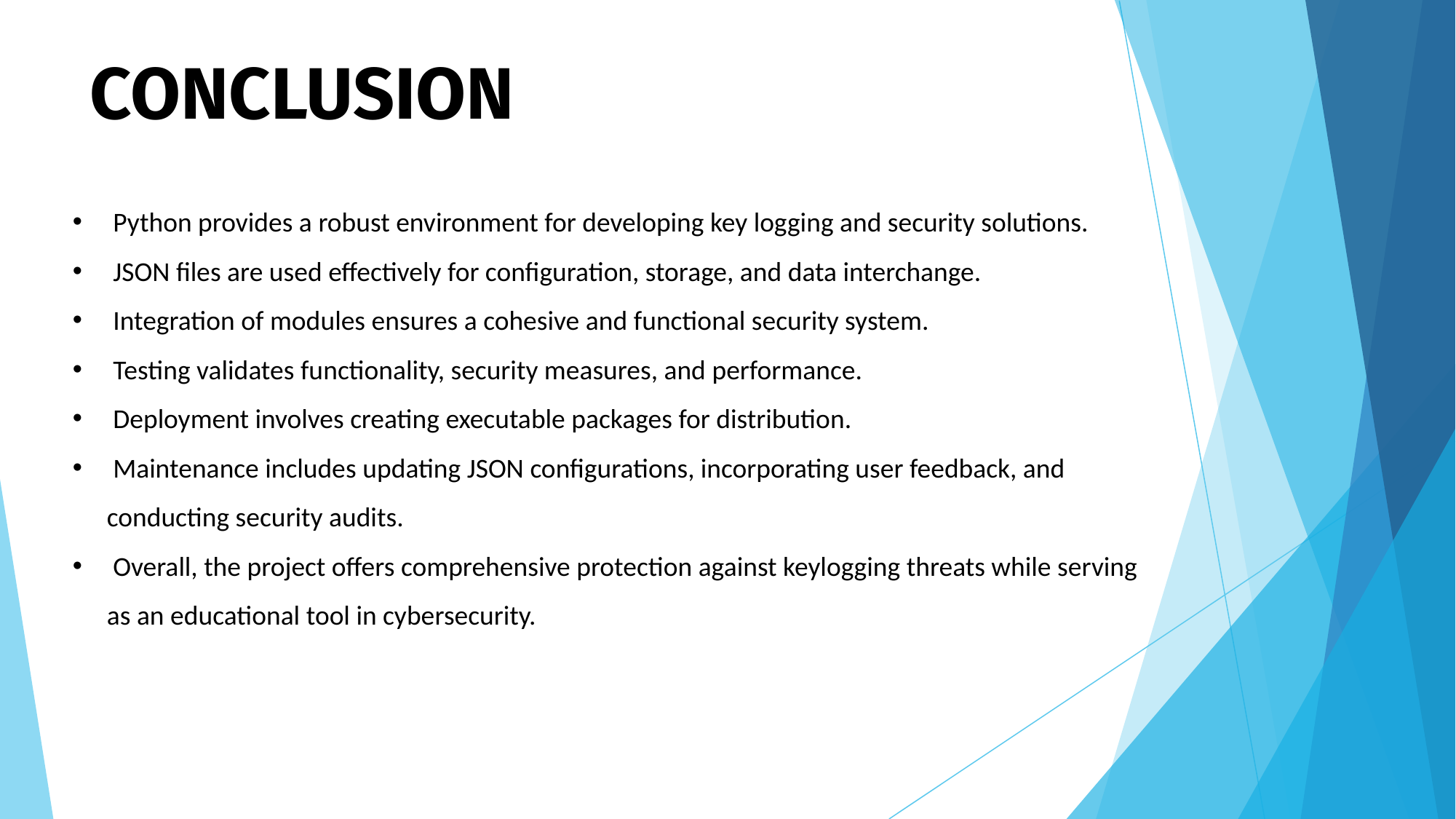

# CONCLUSION
 Python provides a robust environment for developing key logging and security solutions.
 JSON files are used effectively for configuration, storage, and data interchange.
 Integration of modules ensures a cohesive and functional security system.
 Testing validates functionality, security measures, and performance.
 Deployment involves creating executable packages for distribution.
 Maintenance includes updating JSON configurations, incorporating user feedback, and conducting security audits.
 Overall, the project offers comprehensive protection against keylogging threats while serving as an educational tool in cybersecurity.